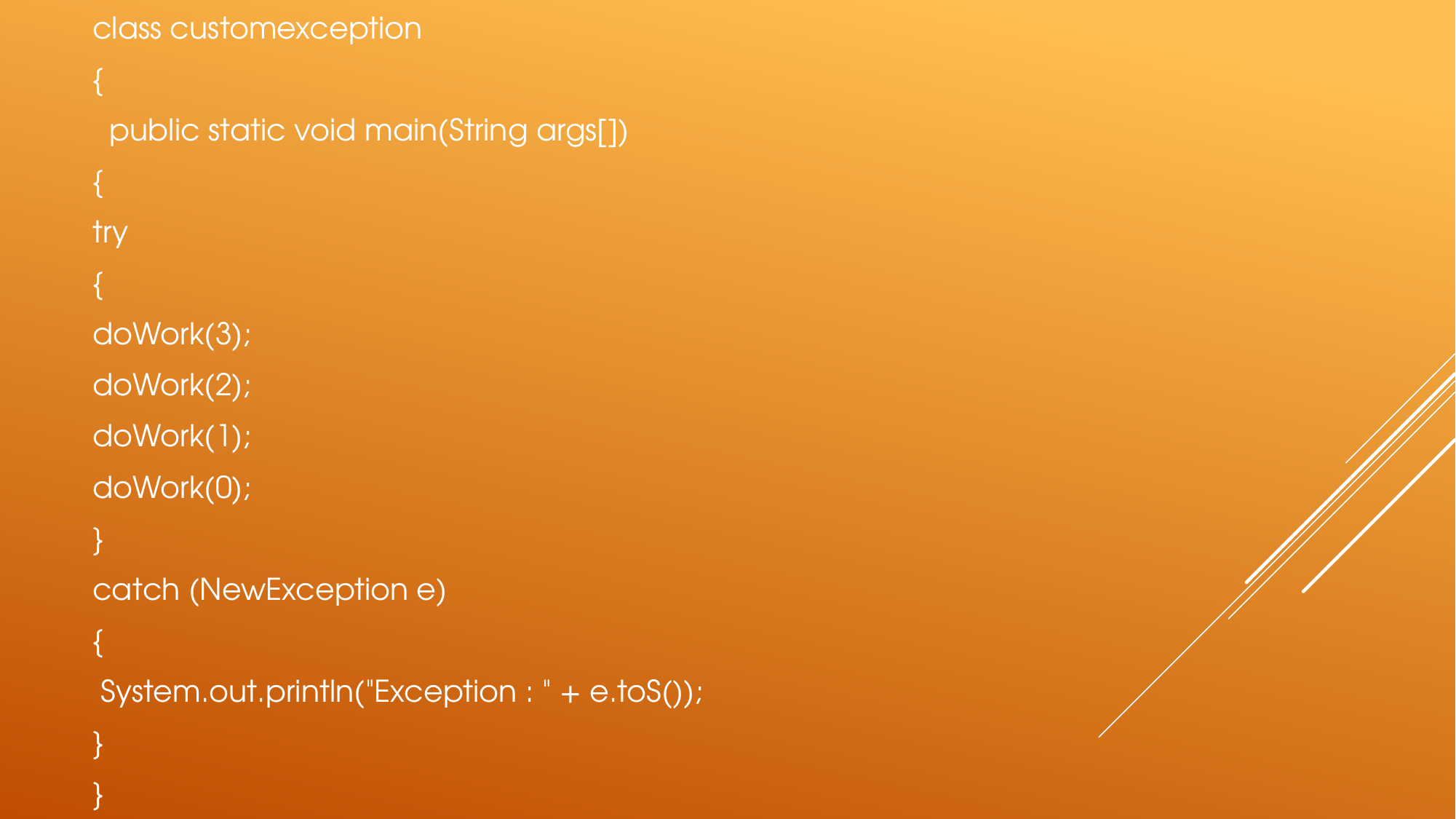

class customexception
{
  public static void main(String args[])
{
try
{
doWork(3);
doWork(2);
doWork(1);
doWork(0);
}
catch (NewException e)
{
 System.out.println("Exception : " + e.toS());
}
}